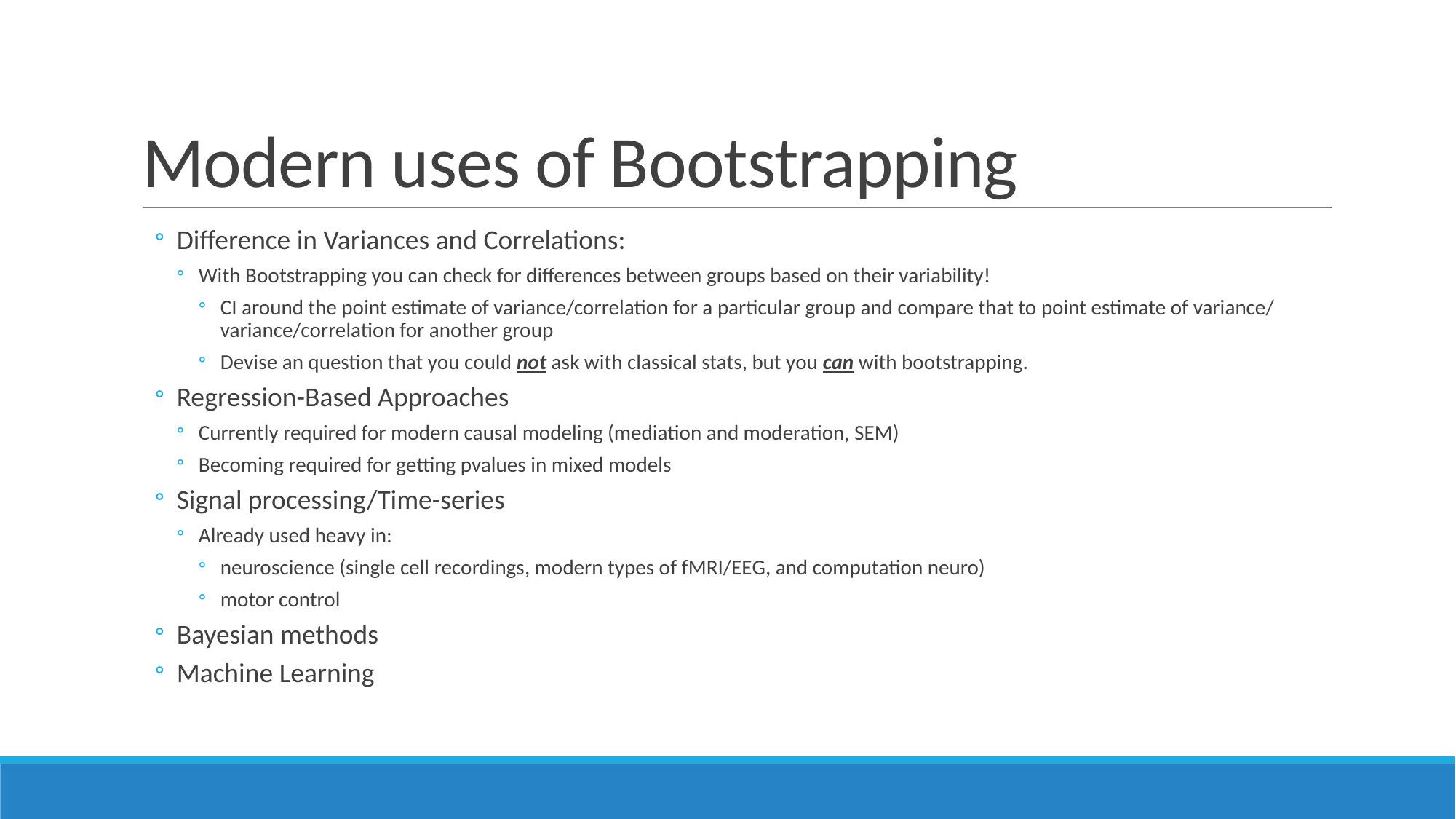

# Modern uses of Bootstrapping
Difference in Variances and Correlations:
With Bootstrapping you can check for differences between groups based on their variability!
CI around the point estimate of variance/correlation for a particular group and compare that to point estimate of variance/ variance/correlation for another group
Devise an question that you could not ask with classical stats, but you can with bootstrapping.
Regression-Based Approaches
Currently required for modern causal modeling (mediation and moderation, SEM)
Becoming required for getting pvalues in mixed models
Signal processing/Time-series
Already used heavy in:
neuroscience (single cell recordings, modern types of fMRI/EEG, and computation neuro)
motor control
Bayesian methods
Machine Learning